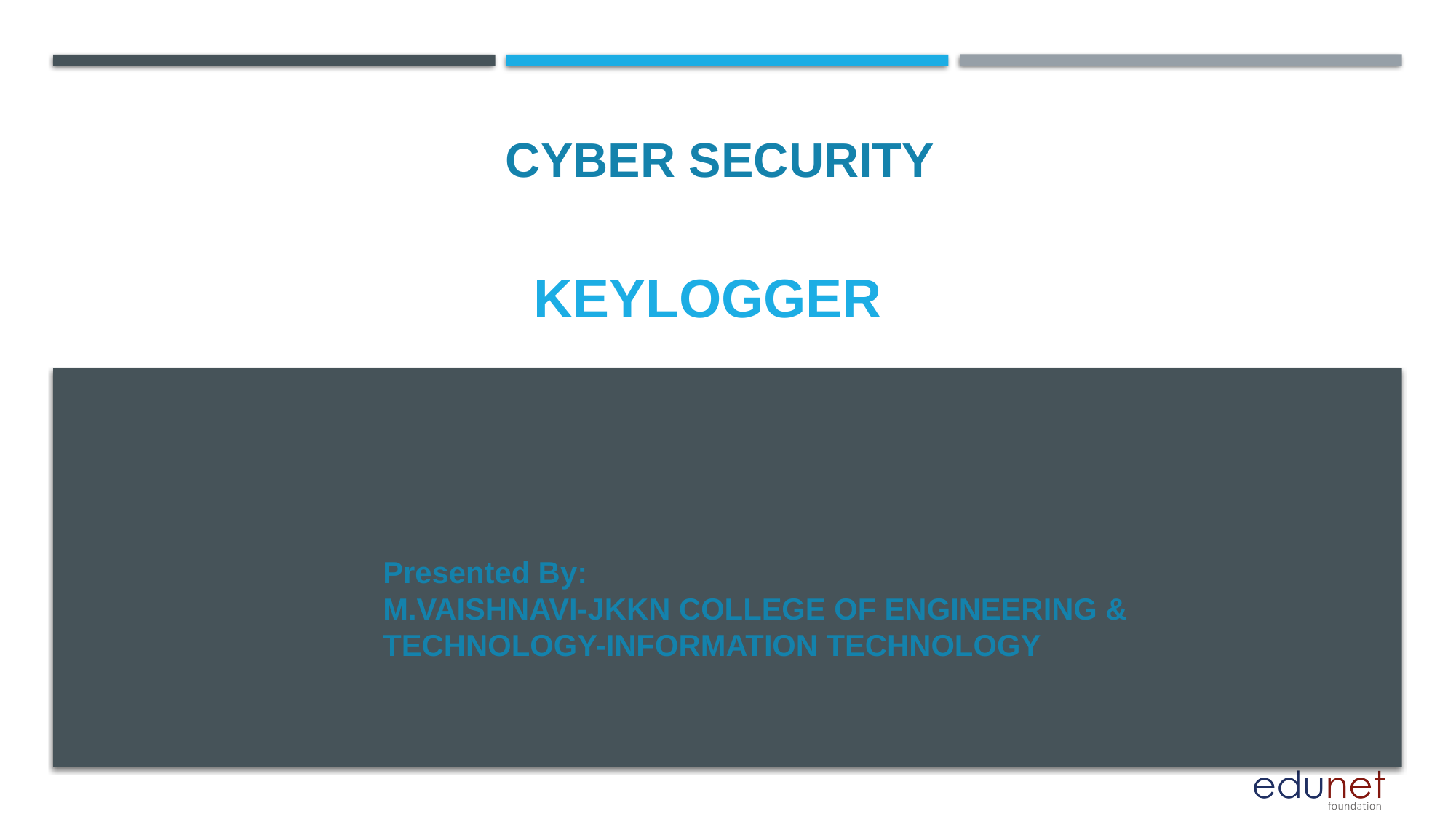

CYBER SECURITY
# KEYLOGGER
Presented By:
M.VAISHNAVI-JKKN COLLEGE OF ENGINEERING & TECHNOLOGY-INFORMATION TECHNOLOGY